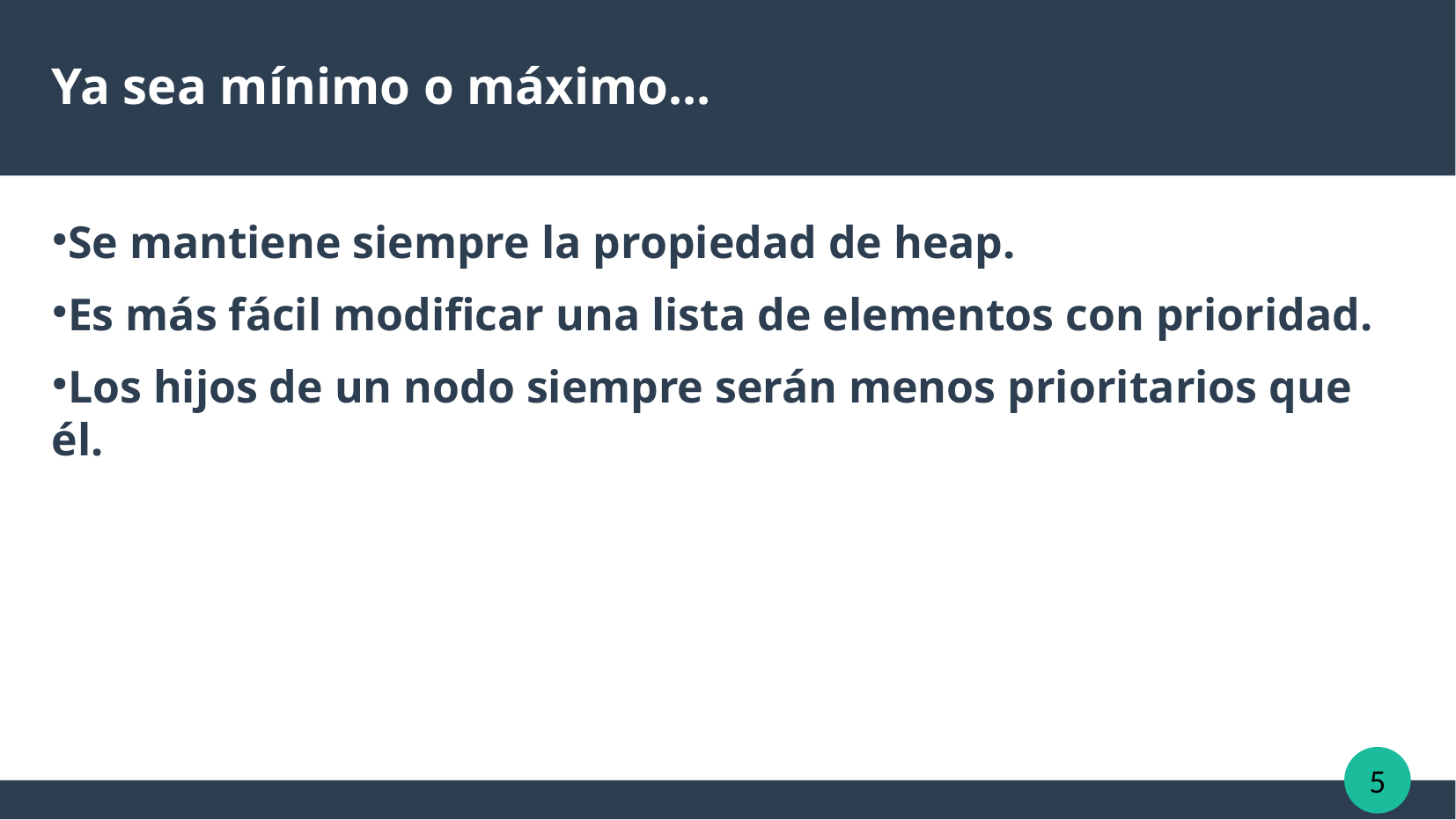

Ya sea mínimo o máximo…
Se mantiene siempre la propiedad de heap.
Es más fácil modificar una lista de elementos con prioridad.
Los hijos de un nodo siempre serán menos prioritarios que él.